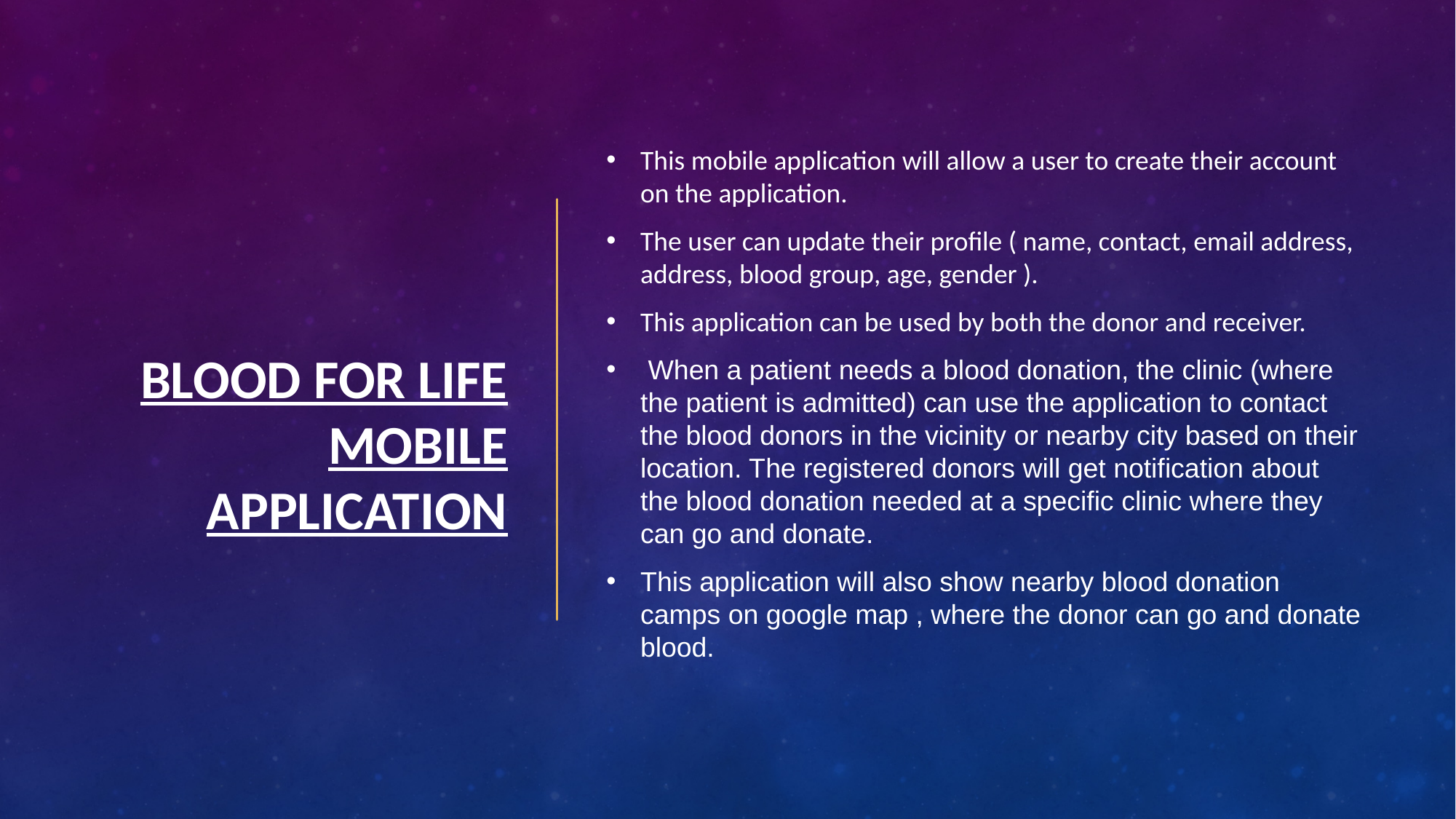

# Blood for life mobile application
This mobile application will allow a user to create their account on the application.
The user can update their profile ( name, contact, email address, address, blood group, age, gender ).
This application can be used by both the donor and receiver.
 When a patient needs a blood donation, the clinic (where the patient is admitted) can use the application to contact the blood donors in the vicinity or nearby city based on their location. The registered donors will get notification about the blood donation needed at a specific clinic where they can go and donate.
This application will also show nearby blood donation camps on google map , where the donor can go and donate blood.